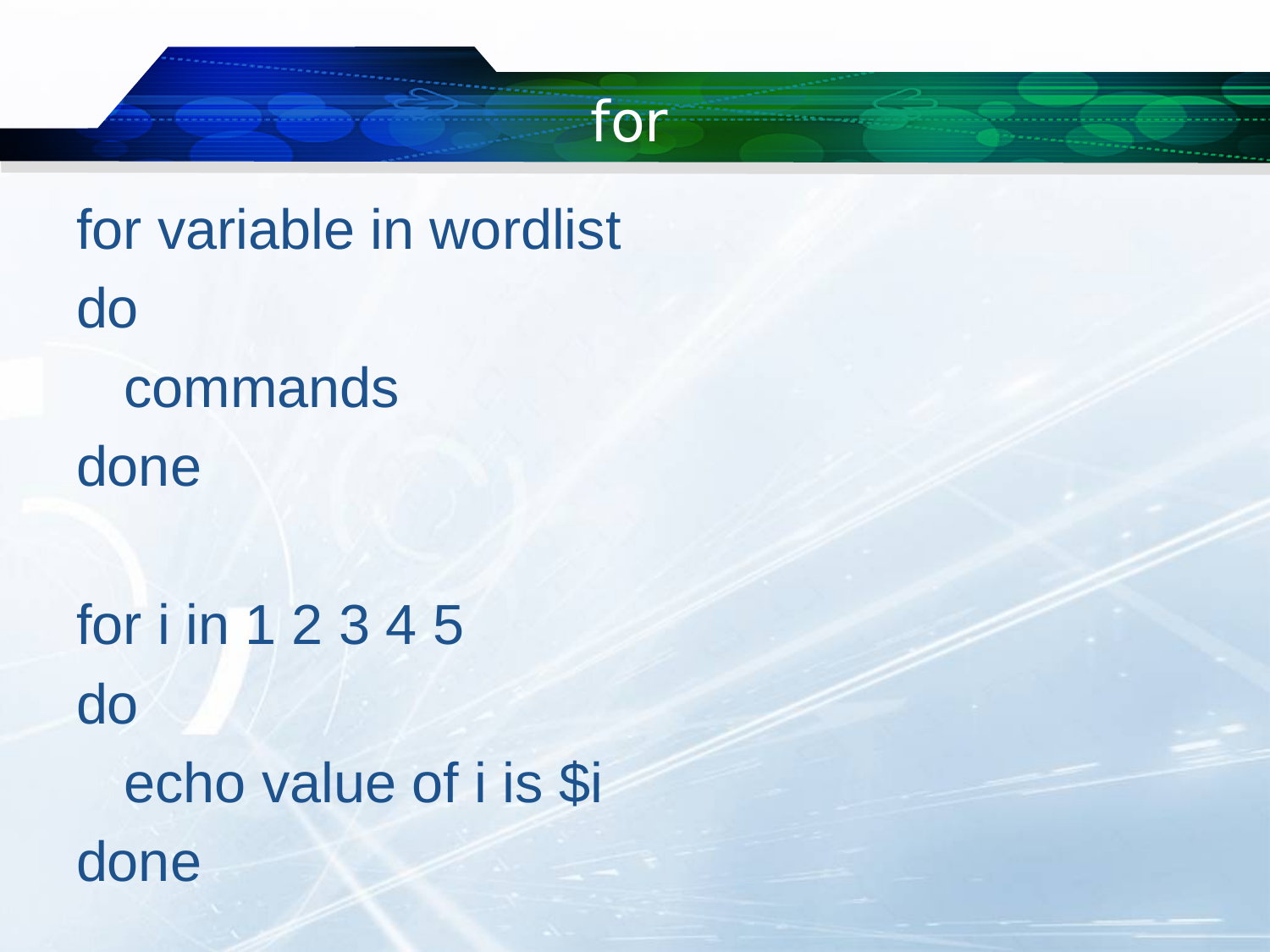

# for
for variable in wordlist
do
	commands
done

for i in 1 2 3 4 5
do
	echo value of i is $i
done